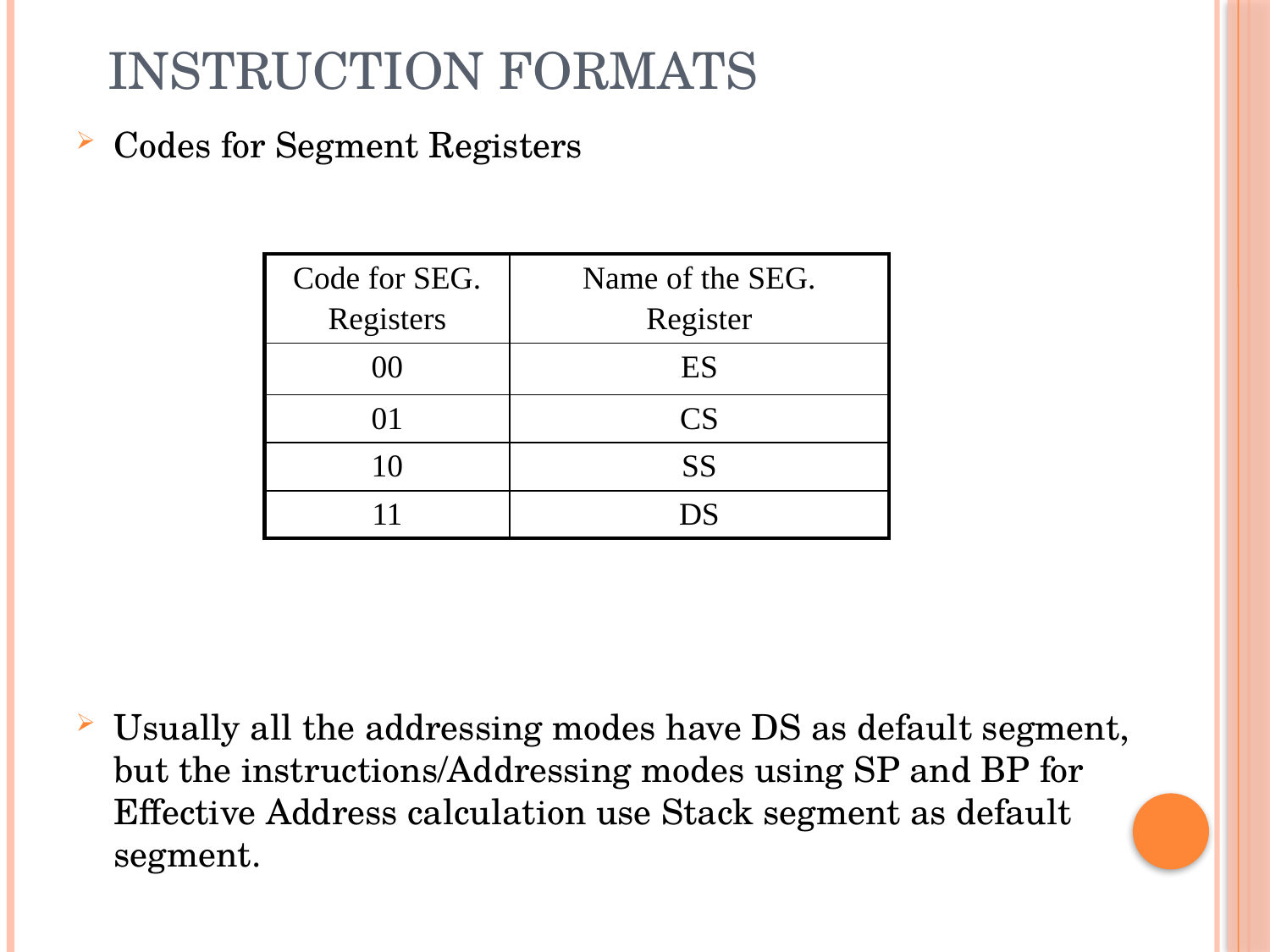

# Instruction Formats
Codes for Segment Registers

Usually all the addressing modes have DS as default segment, but the instructions/Addressing modes using SP and BP for Effective Address calculation use Stack segment as default segment.
| Code for SEG. Registers | Name of the SEG. Register |
| --- | --- |
| 00 | ES |
| 01 | CS |
| 10 | SS |
| 11 | DS |
15